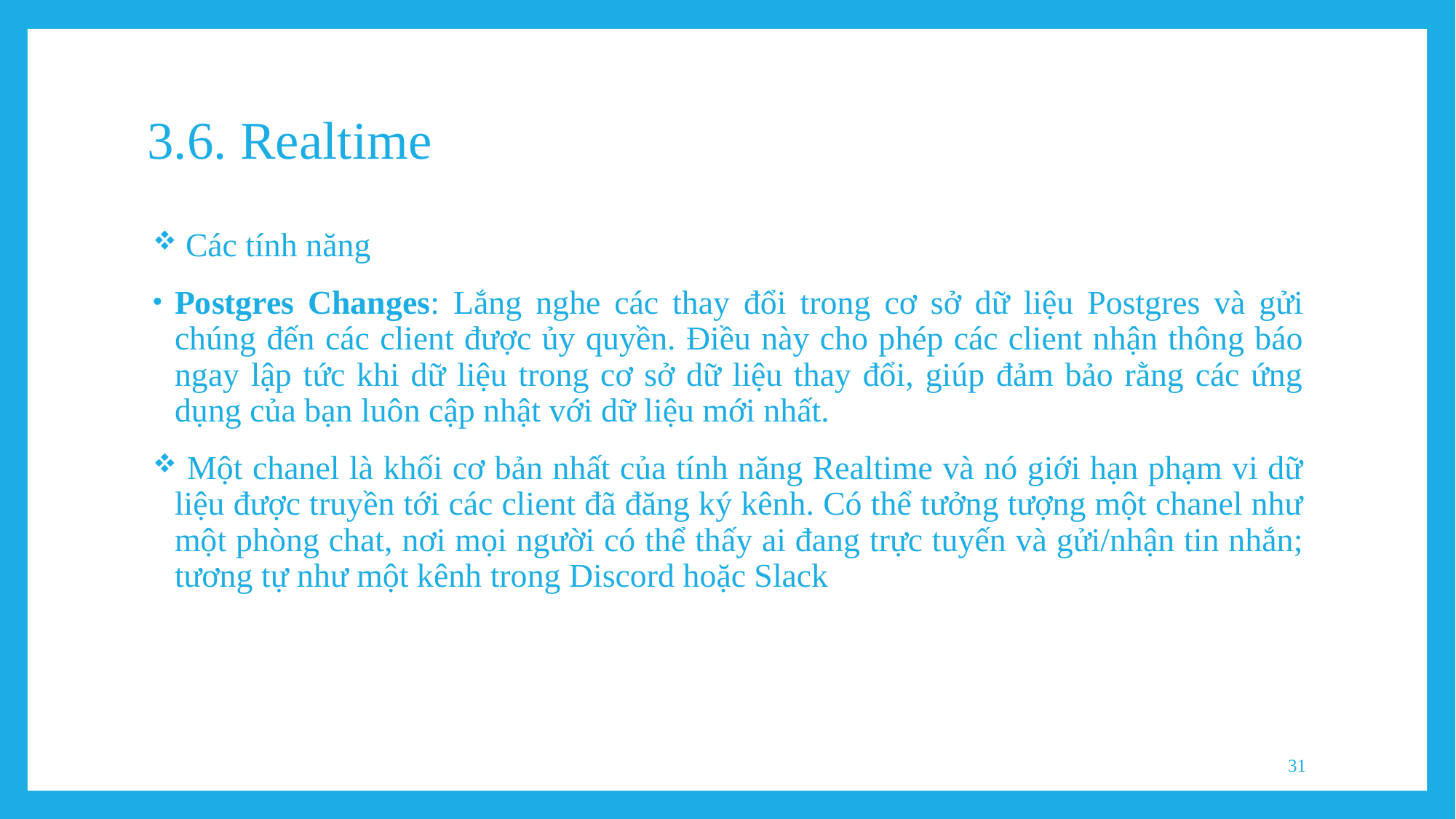

# 3.6. Realtime
 Các tính năng
Postgres Changes: Lắng nghe các thay đổi trong cơ sở dữ liệu Postgres và gửi chúng đến các client được ủy quyền. Điều này cho phép các client nhận thông báo ngay lập tức khi dữ liệu trong cơ sở dữ liệu thay đổi, giúp đảm bảo rằng các ứng dụng của bạn luôn cập nhật với dữ liệu mới nhất.
 Một chanel là khối cơ bản nhất của tính năng Realtime và nó giới hạn phạm vi dữ liệu được truyền tới các client đã đăng ký kênh. Có thể tưởng tượng một chanel như một phòng chat, nơi mọi người có thể thấy ai đang trực tuyến và gửi/nhận tin nhắn; tương tự như một kênh trong Discord hoặc Slack

31